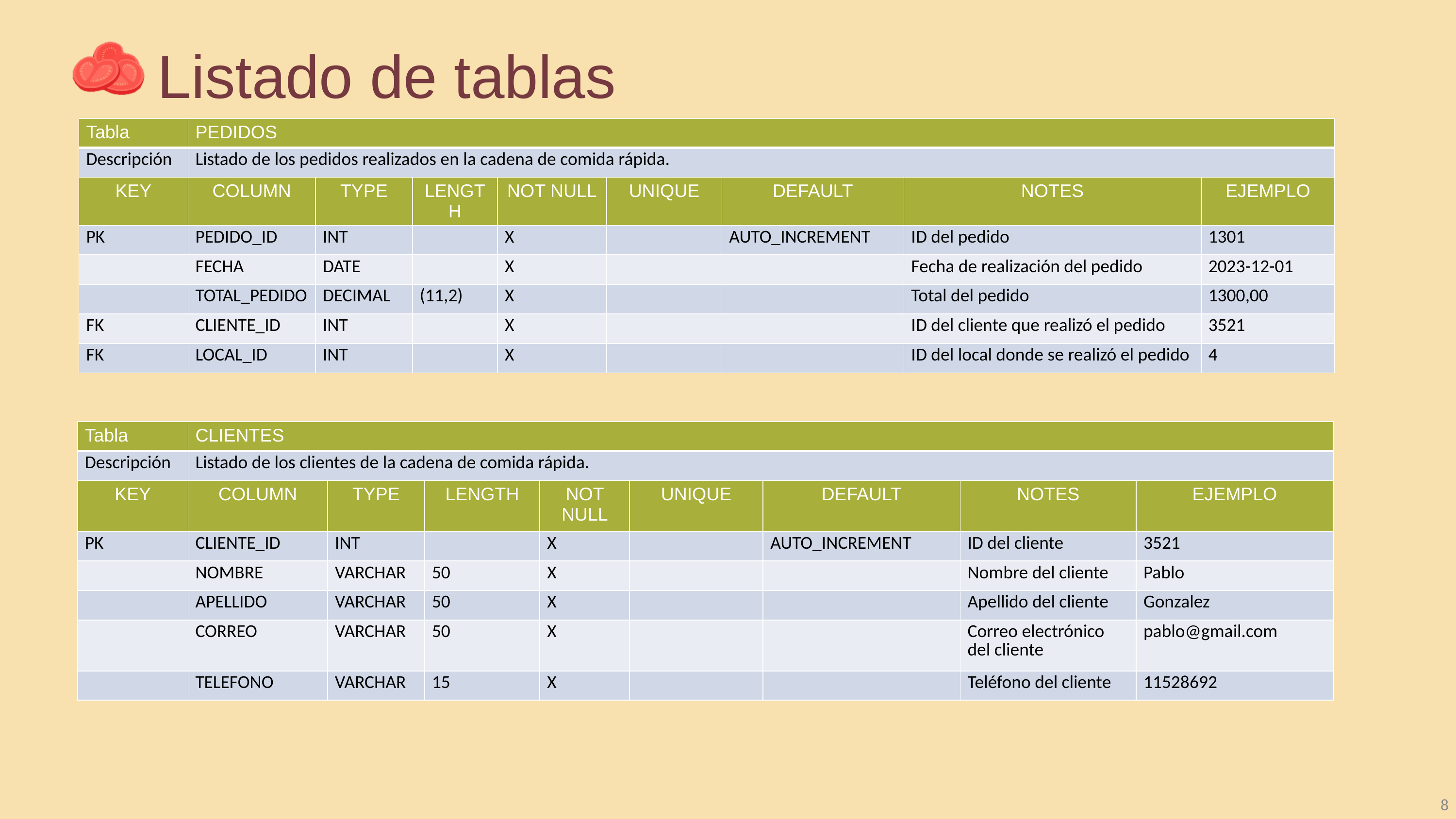

Listado de tablas

| Tabla | PEDIDOS |  |  |  |  |  |  |  |
| --- | --- | --- | --- | --- | --- | --- | --- | --- |
| Descripción | Listado de los pedidos realizados en la cadena de comida rápida. |  |  |  |  |  |  |  |
| KEY | COLUMN | TYPE | LENGTH | NOT NULL | UNIQUE | DEFAULT | NOTES | EJEMPLO |
| PK | PEDIDO\_ID | INT |  | X |  | AUTO\_INCREMENT | ID del pedido | 1301 |
|  | FECHA | DATE |  | X |  |  | Fecha de realización del pedido | 2023-12-01 |
|  | TOTAL\_PEDIDO | DECIMAL | (11,2) | X |  |  | Total del pedido | 1300,00 |
| FK | CLIENTE\_ID | INT |  | X |  |  | ID del cliente que realizó el pedido | 3521 |
| FK | LOCAL\_ID | INT |  | X |  |  | ID del local donde se realizó el pedido | 4 |
| Tabla | CLIENTES |  |  |  |  |  |  |  |
| --- | --- | --- | --- | --- | --- | --- | --- | --- |
| Descripción | Listado de los clientes de la cadena de comida rápida. |  |  |  |  |  |  |  |
| KEY | COLUMN | TYPE | LENGTH | NOT NULL | UNIQUE | DEFAULT | NOTES | EJEMPLO |
| PK | CLIENTE\_ID | INT |  | X |  | AUTO\_INCREMENT | ID del cliente | 3521 |
|  | NOMBRE | VARCHAR | 50 | X |  |  | Nombre del cliente | Pablo |
|  | APELLIDO | VARCHAR | 50 | X |  |  | Apellido del cliente | Gonzalez |
|  | CORREO | VARCHAR | 50 | X |  |  | Correo electrónico del cliente | pablo@gmail.com |
|  | TELEFONO | VARCHAR | 15 | X |  |  | Teléfono del cliente | 11528692 |
8